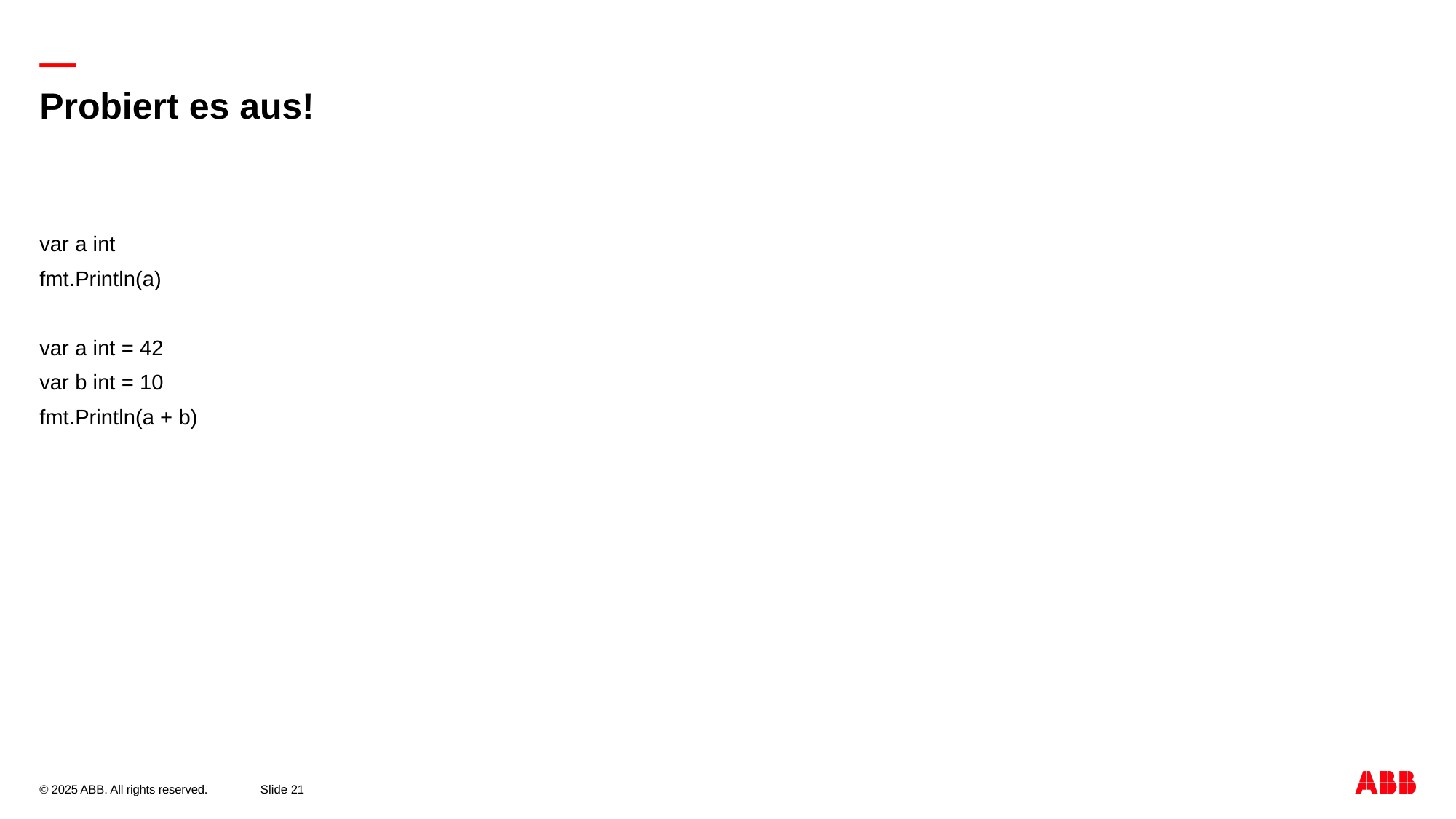

# Probiert es aus!

var a int
fmt.Println(a)

var a int = 42
var b int = 10
fmt.Println(a + b)

September 9, 2025
Slide 21